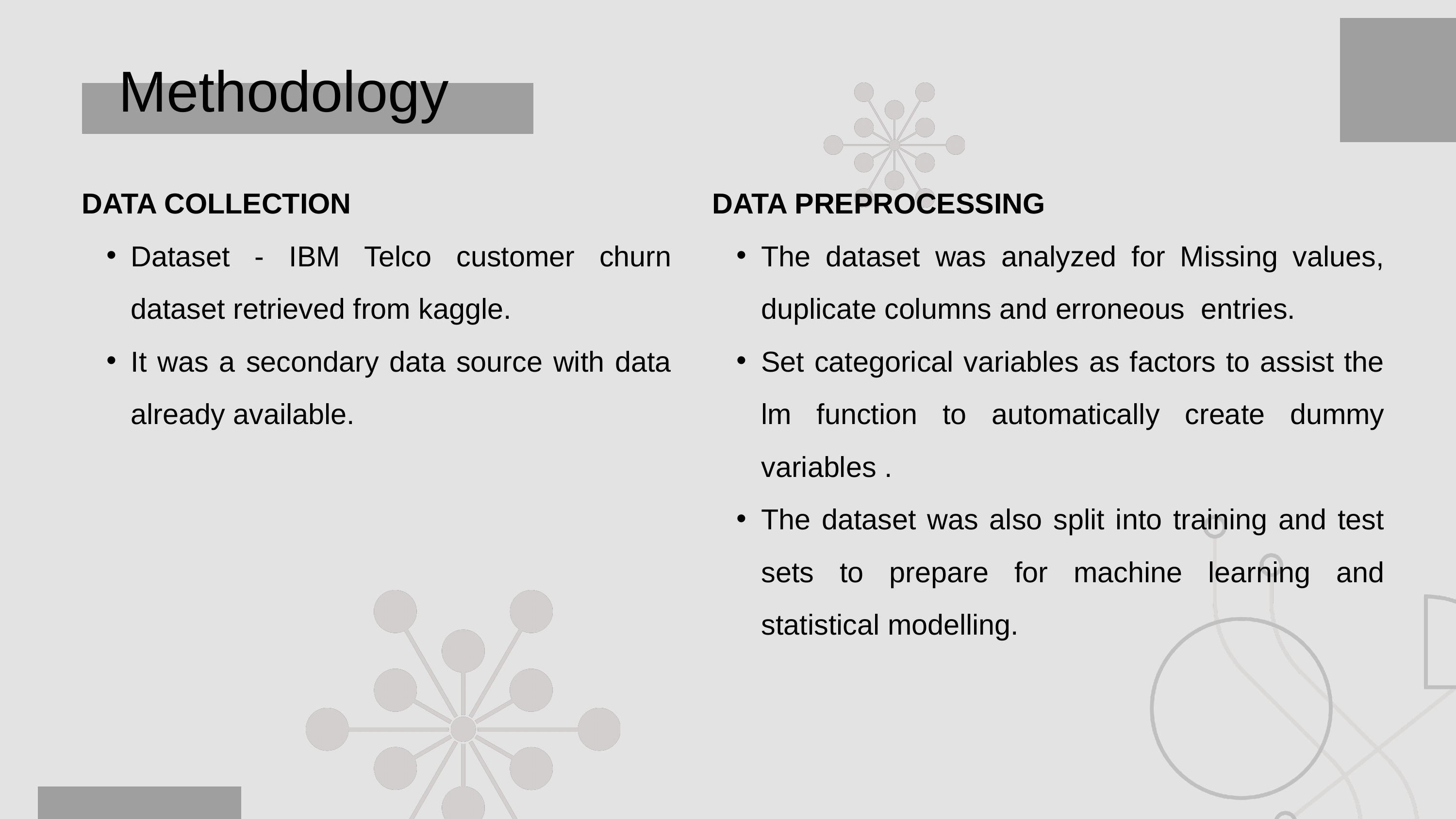

Methodology

DATA COLLECTION
Dataset - IBM Telco customer churn dataset retrieved from kaggle.
It was a secondary data source with data already available.
DATA PREPROCESSING
The dataset was analyzed for Missing values, duplicate columns and erroneous  entries.
Set categorical variables as factors to assist the lm function to automatically create dummy variables .
The dataset was also split into training and test sets to prepare for machine learning and statistical modelling.